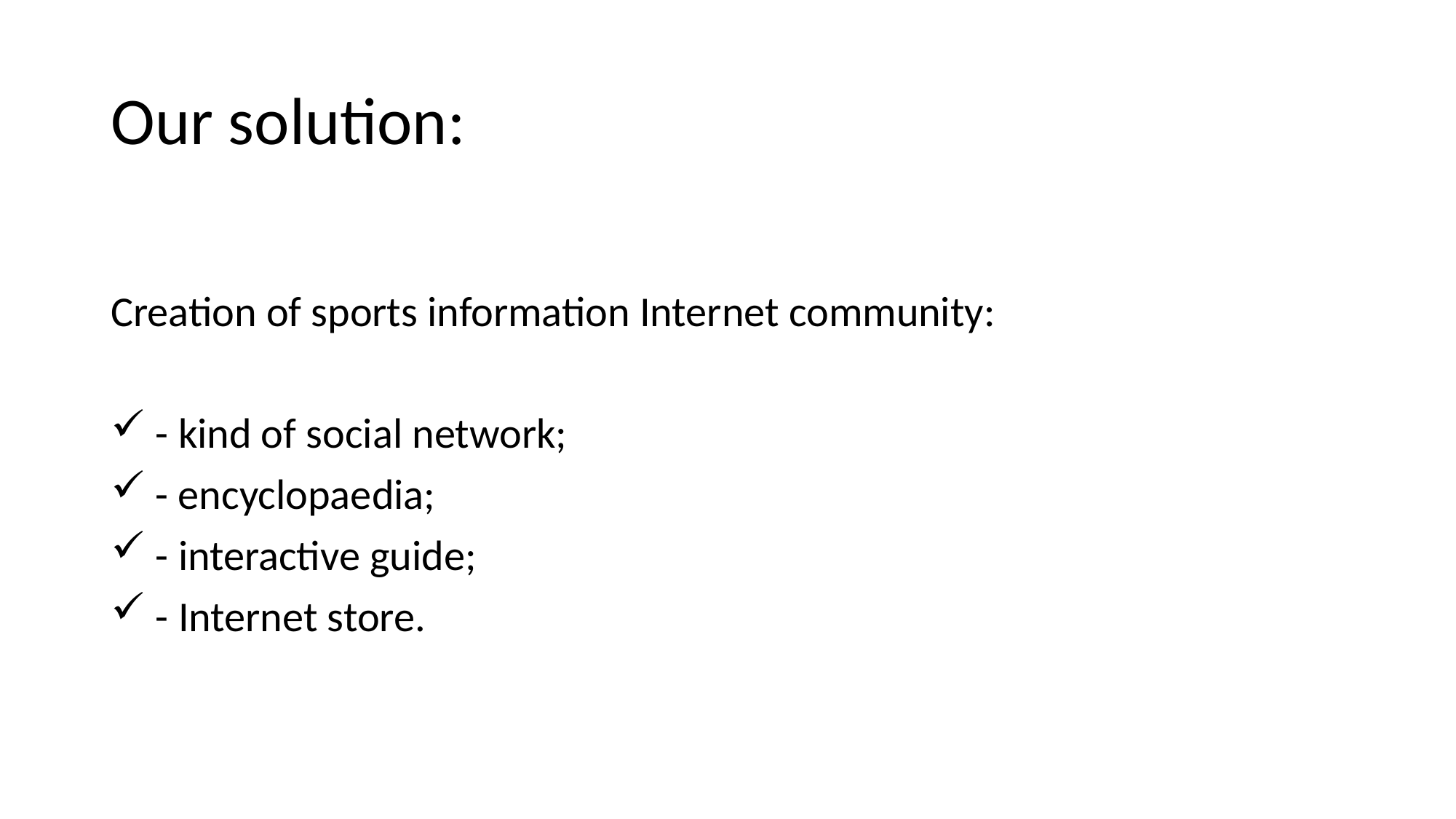

# Our solution:

Creation of sports information Internet community:

 - kind of social network;
 - encyclopaedia;
 - interactive guide;
 - Internet store.